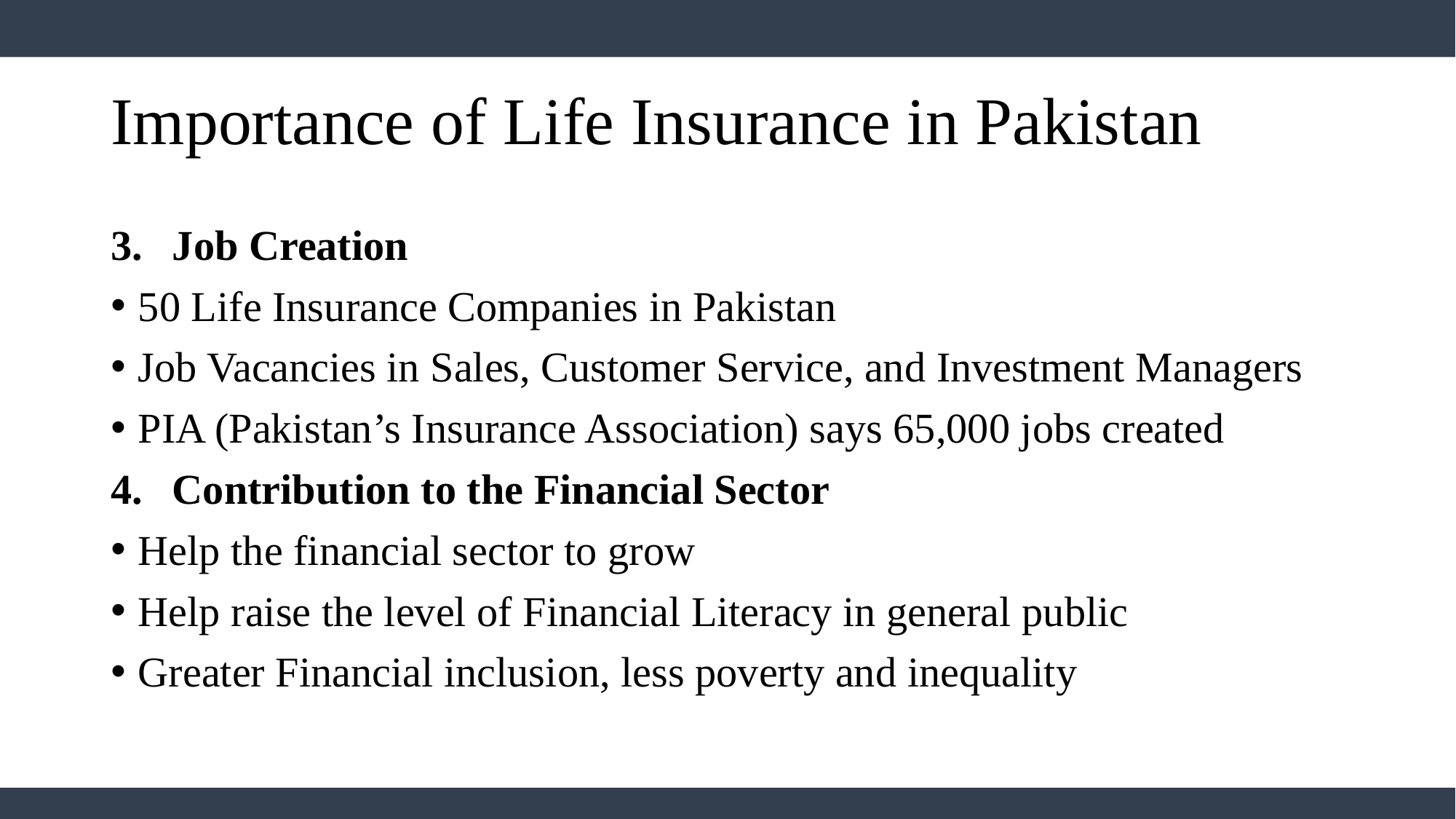

# Importance of Life Insurance in Pakistan
Job Creation
50 Life Insurance Companies in Pakistan
Job Vacancies in Sales, Customer Service, and Investment Managers
PIA (Pakistan’s Insurance Association) says 65,000 jobs created
Contribution to the Financial Sector
Help the financial sector to grow
Help raise the level of Financial Literacy in general public
Greater Financial inclusion, less poverty and inequality